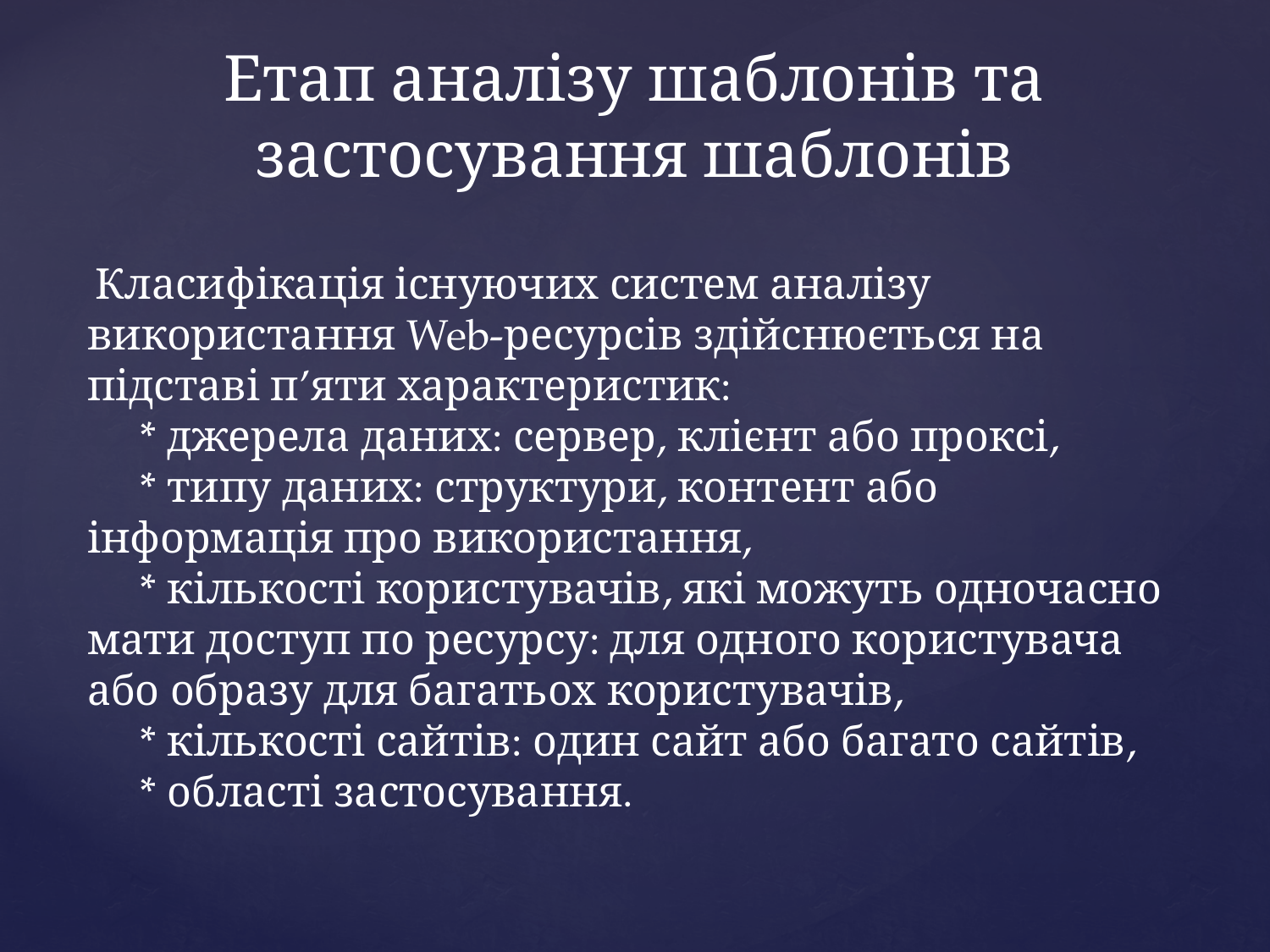

# Етап аналізу шаблонів та застосування шаблонів

 Класифікація існуючих систем аналізу використання Web-ресурсів здійснюється на підставі п’яти характеристик:
     * джерела даних: сервер, клієнт або проксі,
     * типу даних: структури, контент або інформація про використання,
     * кількості користувачів, які можуть одночасно мати доступ по ресурсу: для одного користувача або образу для багатьох користувачів,
     * кількості сайтів: один сайт або багато сайтів,
     * області застосування.